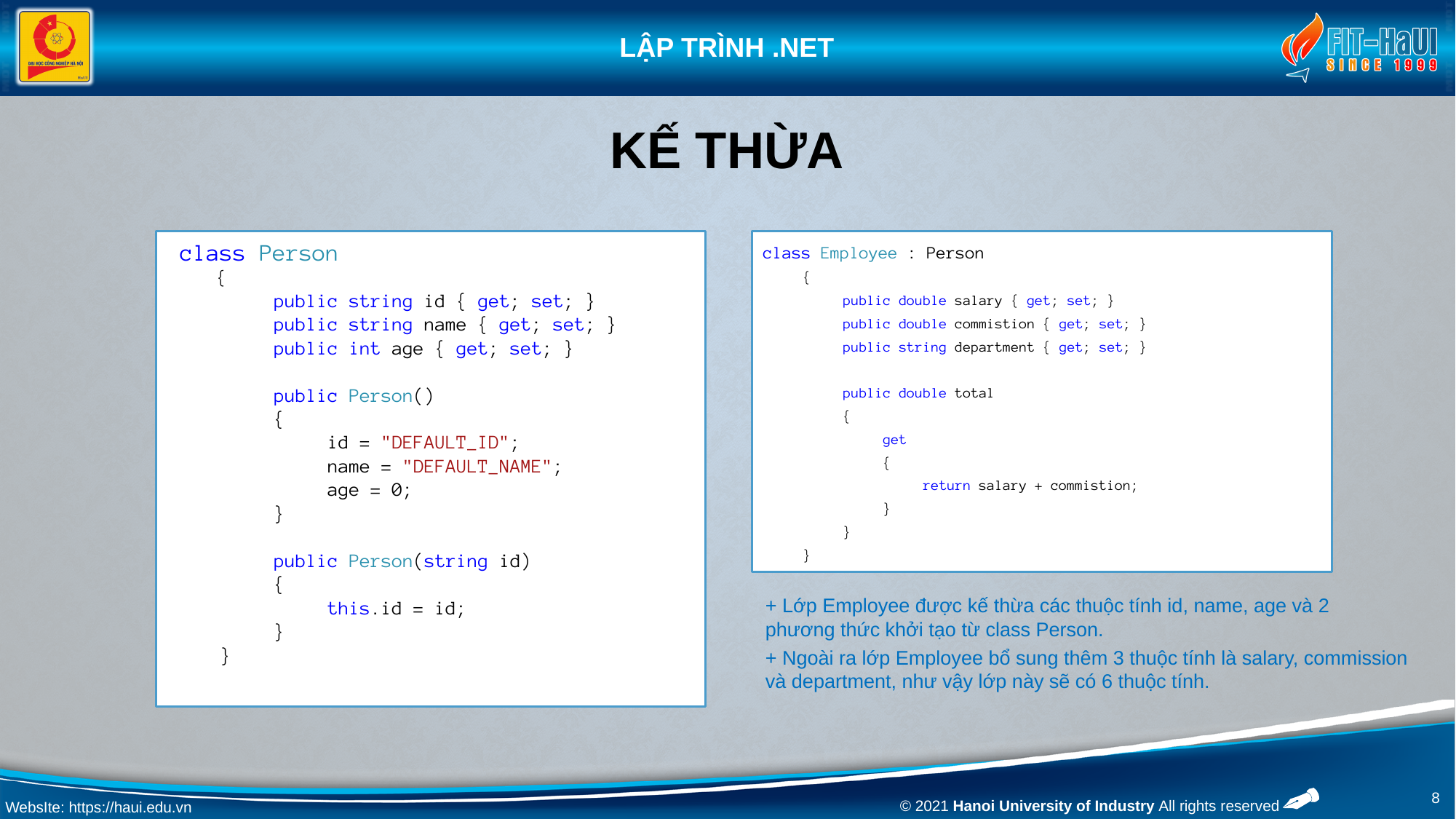

# Kế thừa
 class Person
     {
          public string id { get; set; }
          public string name { get; set; }
          public int age { get; set; }

          public Person()
          {
               id = "DEFAULT_ID";
               name = "DEFAULT_NAME";
               age = 0;
          }

          public Person(string id)
          {
               this.id = id;
          }
     }
class Employee : Person
     {
          public double salary { get; set; }
          public double commistion { get; set; }
          public string department { get; set; }

          public double total
          {
               get
               {
                    return salary + commistion;
               }
          }
     }

+ Lớp Employee được kế thừa các thuộc tính id, name, age và 2
phương thức khởi tạo từ class Person.
+ Ngoài ra lớp Employee bổ sung thêm 3 thuộc tính là salary, commission
và department, như vậy lớp này sẽ có 6 thuộc tính.